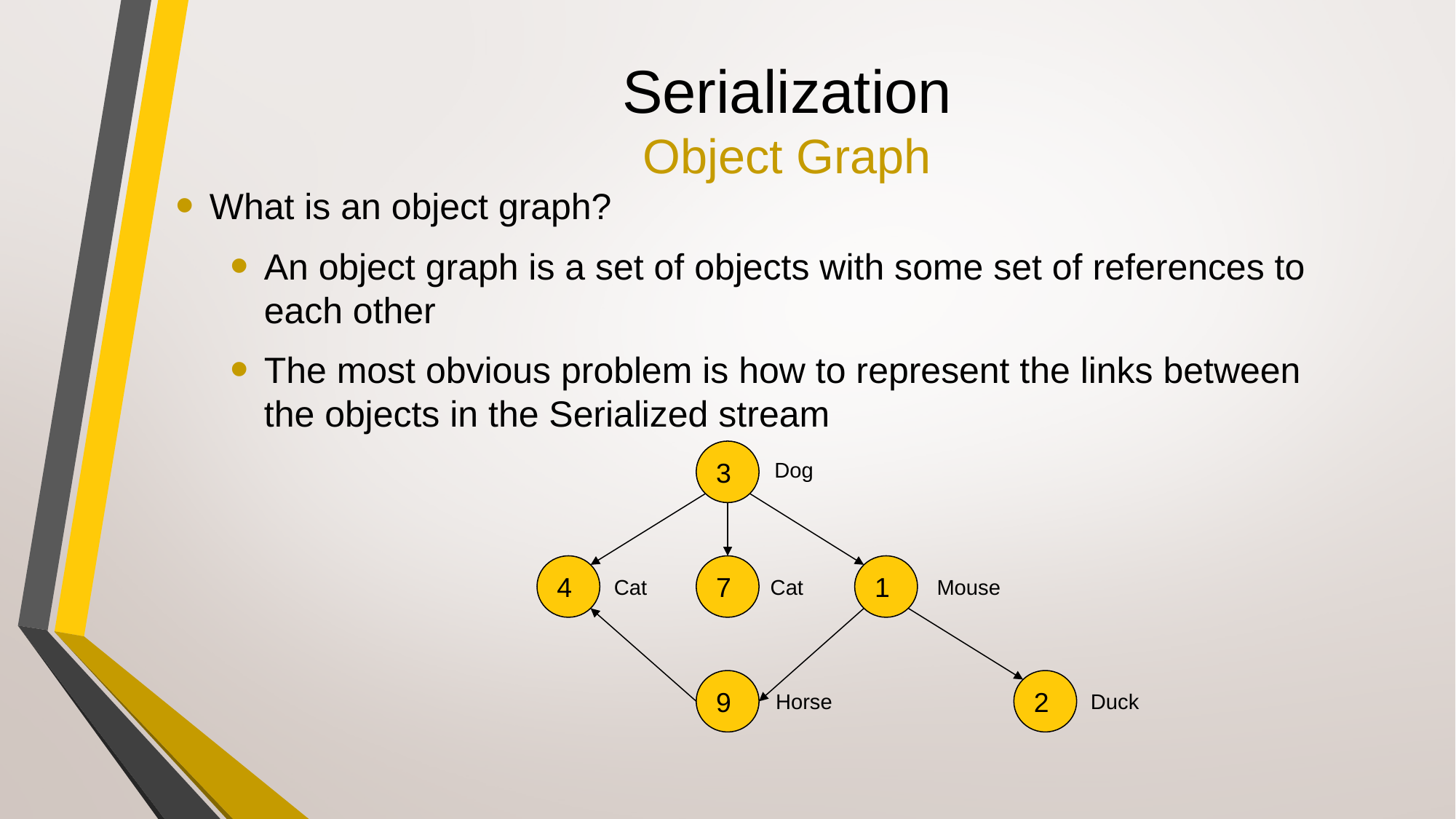

# Serialization Object Graph
What is an object graph?
An object graph is a set of objects with some set of references to each other
The most obvious problem is how to represent the links between the objects in the Serialized stream
3
Dog
1
4
7
Cat
Cat
Mouse
2
9
Duck
Horse